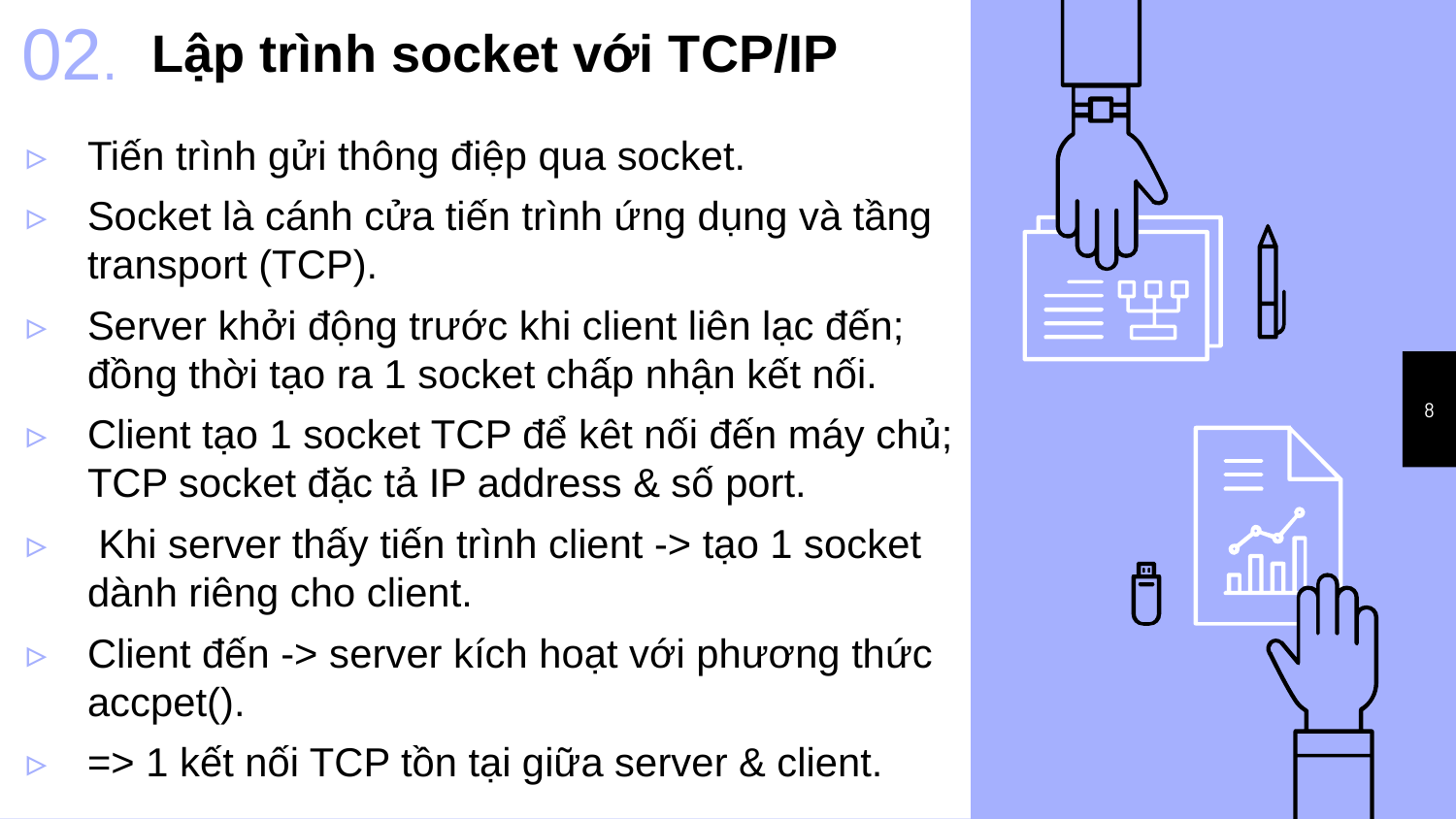

02.
Lập trình socket với TCP/IP
Tiến trình gửi thông điệp qua socket.
Socket là cánh cửa tiến trình ứng dụng và tầng transport (TCP).
Server khởi động trước khi client liên lạc đến; đồng thời tạo ra 1 socket chấp nhận kết nối.
Client tạo 1 socket TCP để kêt nối đến máy chủ; TCP socket đặc tả IP address & số port.
 Khi server thấy tiến trình client -> tạo 1 socket dành riêng cho client.
Client đến -> server kích hoạt với phương thức accpet().
=> 1 kết nối TCP tồn tại giữa server & client.
8